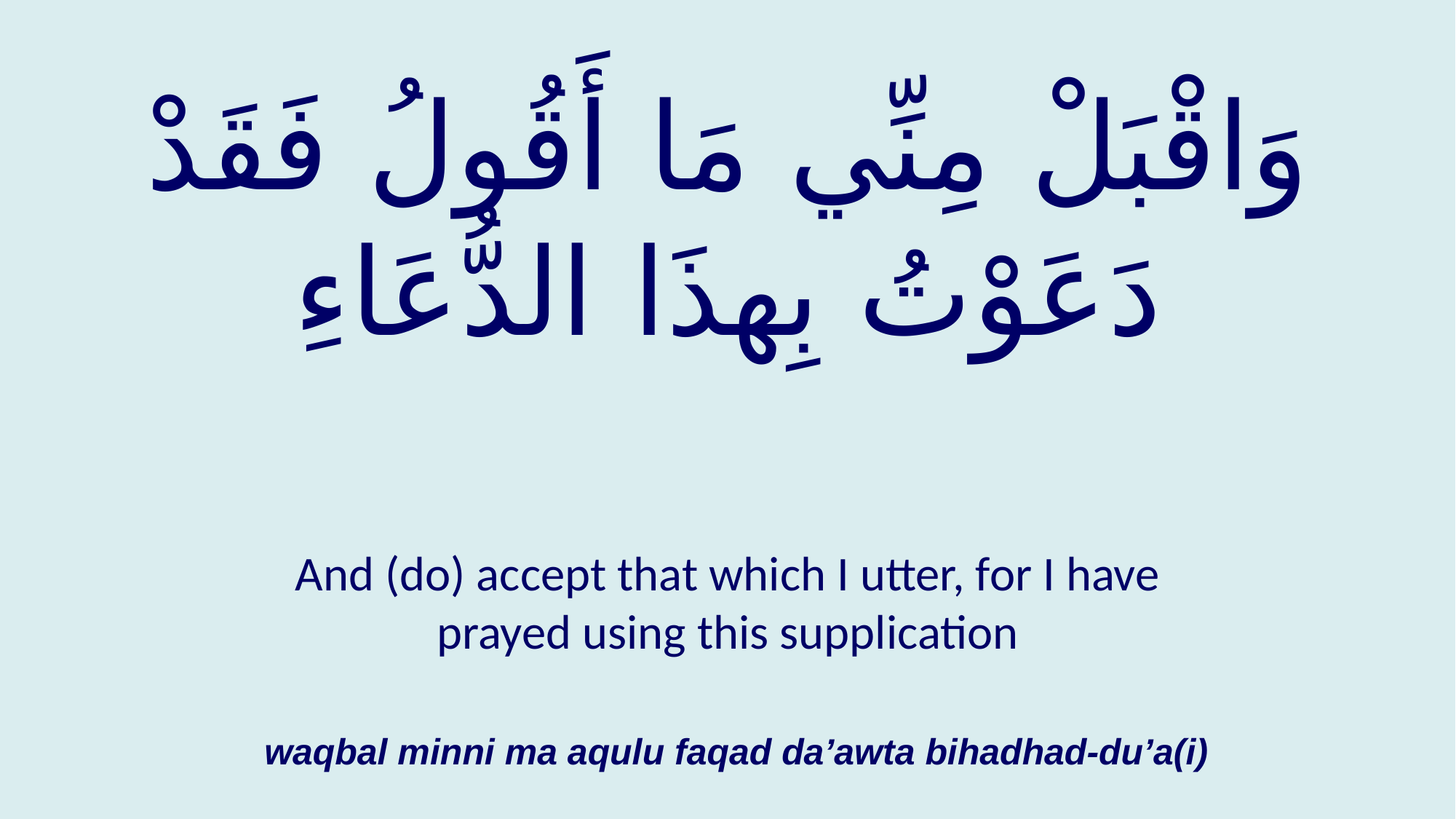

# وَاقْبَلْ مِنِّي مَا أَقُولُ فَقَدْ دَعَوْتُ بِهذَا الدُّعَاءِ
And (do) accept that which I utter, for I have prayed using this supplication
waqbal minni ma aqulu faqad da’awta bihadhad-du’a(i)